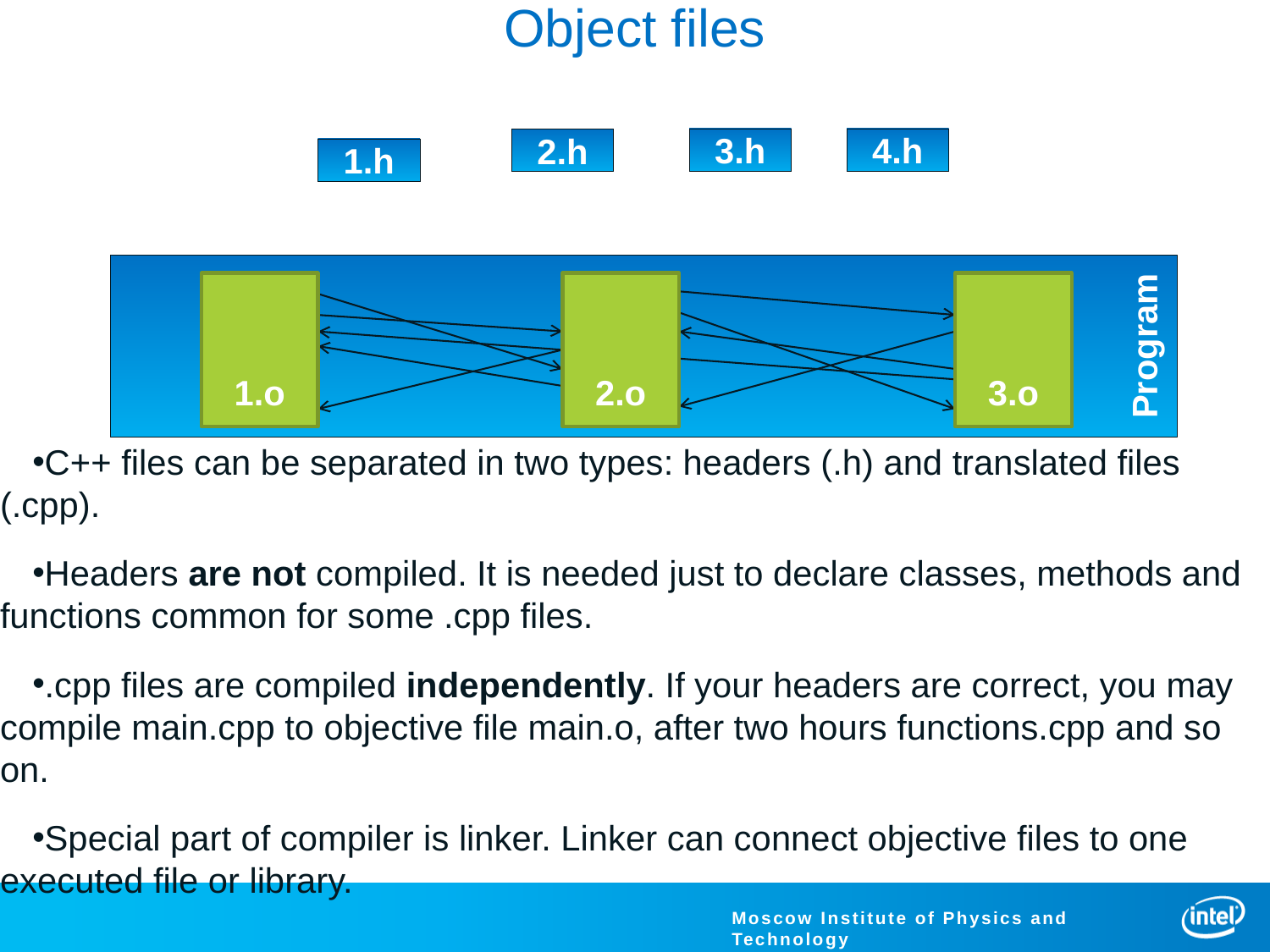

# Object files
3.h
4.h
2.h
3.h
1.h
1.h
Program

1.cpp

1.o

2.o

2.cpp

3.o

3.cpp
C++ files can be separated in two types: headers (.h) and translated files (.cpp).
Headers are not compiled. It is needed just to declare classes, methods and functions common for some .cpp files.
.cpp files are compiled independently. If your headers are correct, you may compile main.cpp to objective file main.o, after two hours functions.cpp and so on.
Special part of compiler is linker. Linker can connect objective files to one executed file or library.